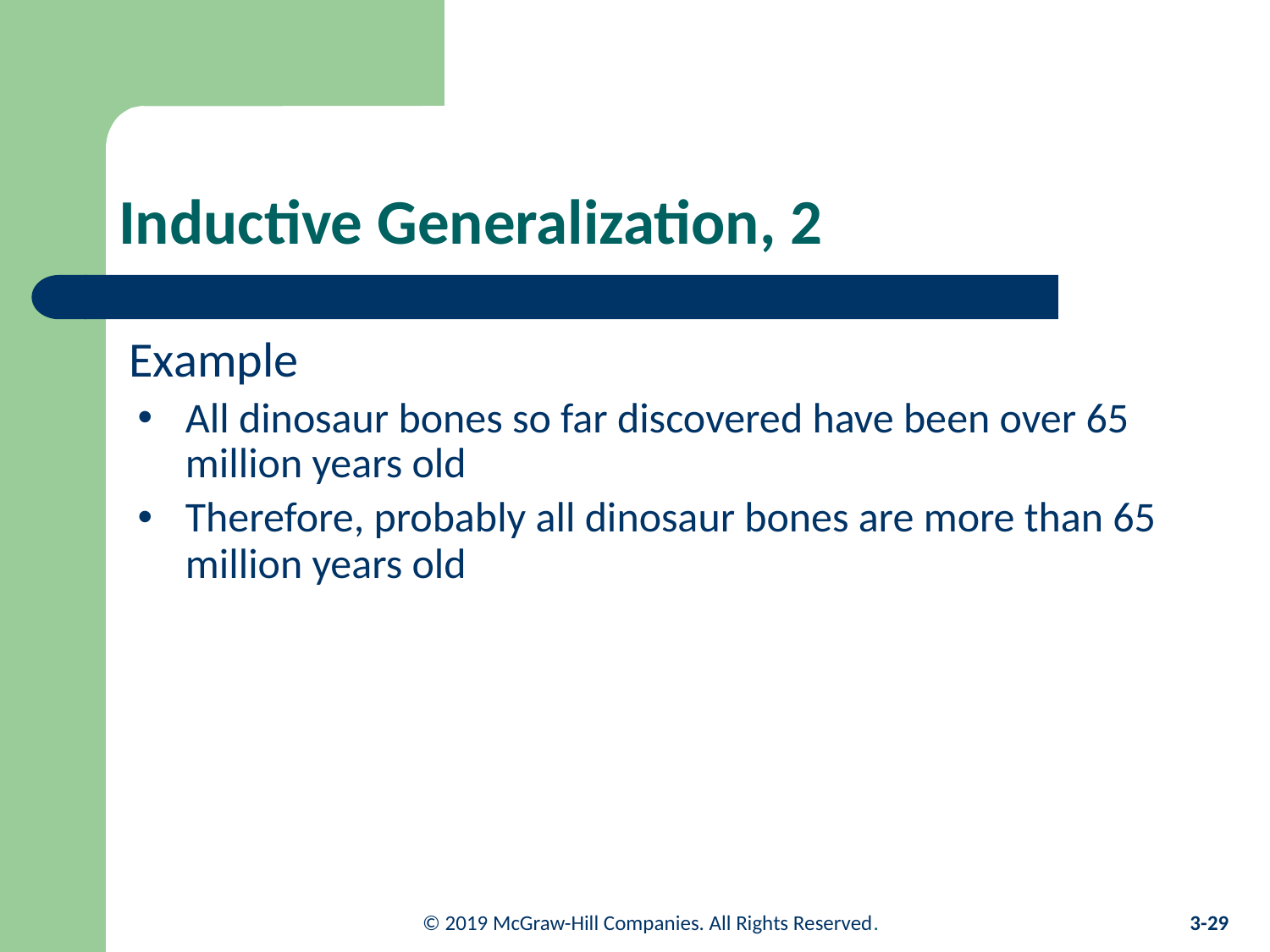

# Inductive Generalization, 2
Example
All dinosaur bones so far discovered have been over 65 million years old
Therefore, probably all dinosaur bones are more than 65 million years old